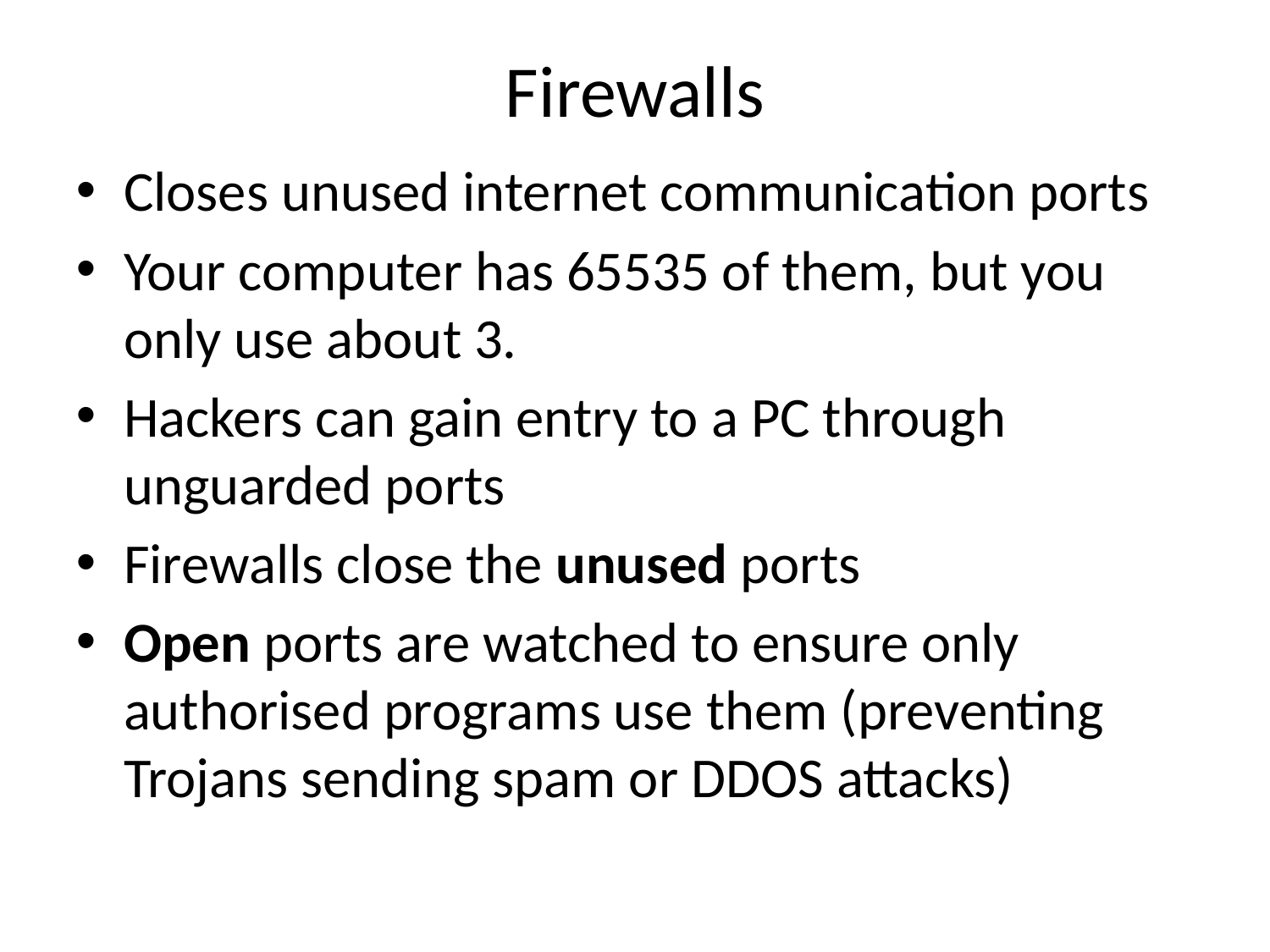

# Firewalls
Closes unused internet communication ports
Your computer has 65535 of them, but you only use about 3.
Hackers can gain entry to a PC through unguarded ports
Firewalls close the unused ports
Open ports are watched to ensure only authorised programs use them (preventing Trojans sending spam or DDOS attacks)